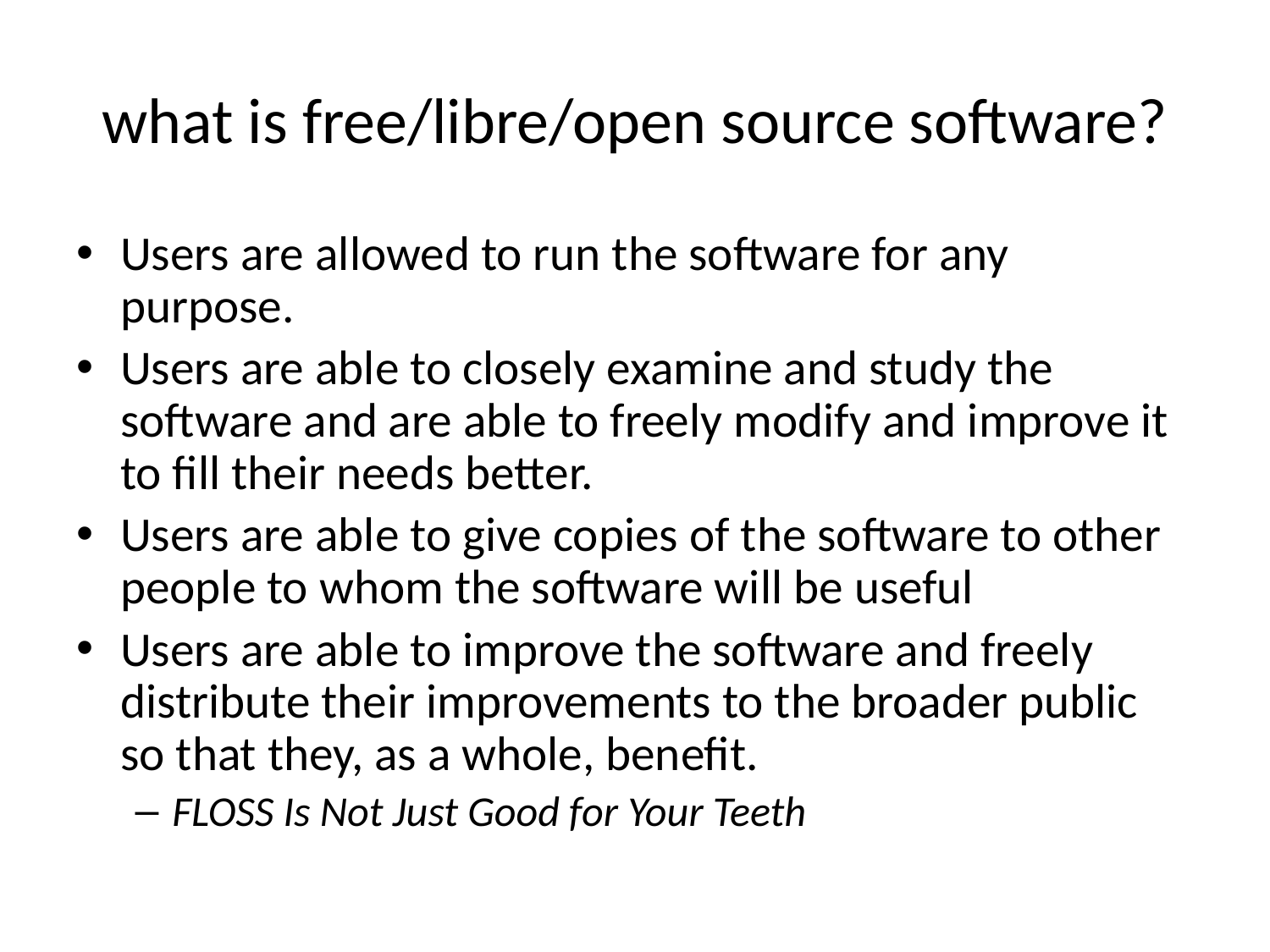

# what is free/libre/open source software?
Users are allowed to run the software for any purpose.
Users are able to closely examine and study the software and are able to freely modify and improve it to fill their needs better.
Users are able to give copies of the software to other people to whom the software will be useful
Users are able to improve the software and freely distribute their improvements to the broader public so that they, as a whole, benefit.
FLOSS Is Not Just Good for Your Teeth